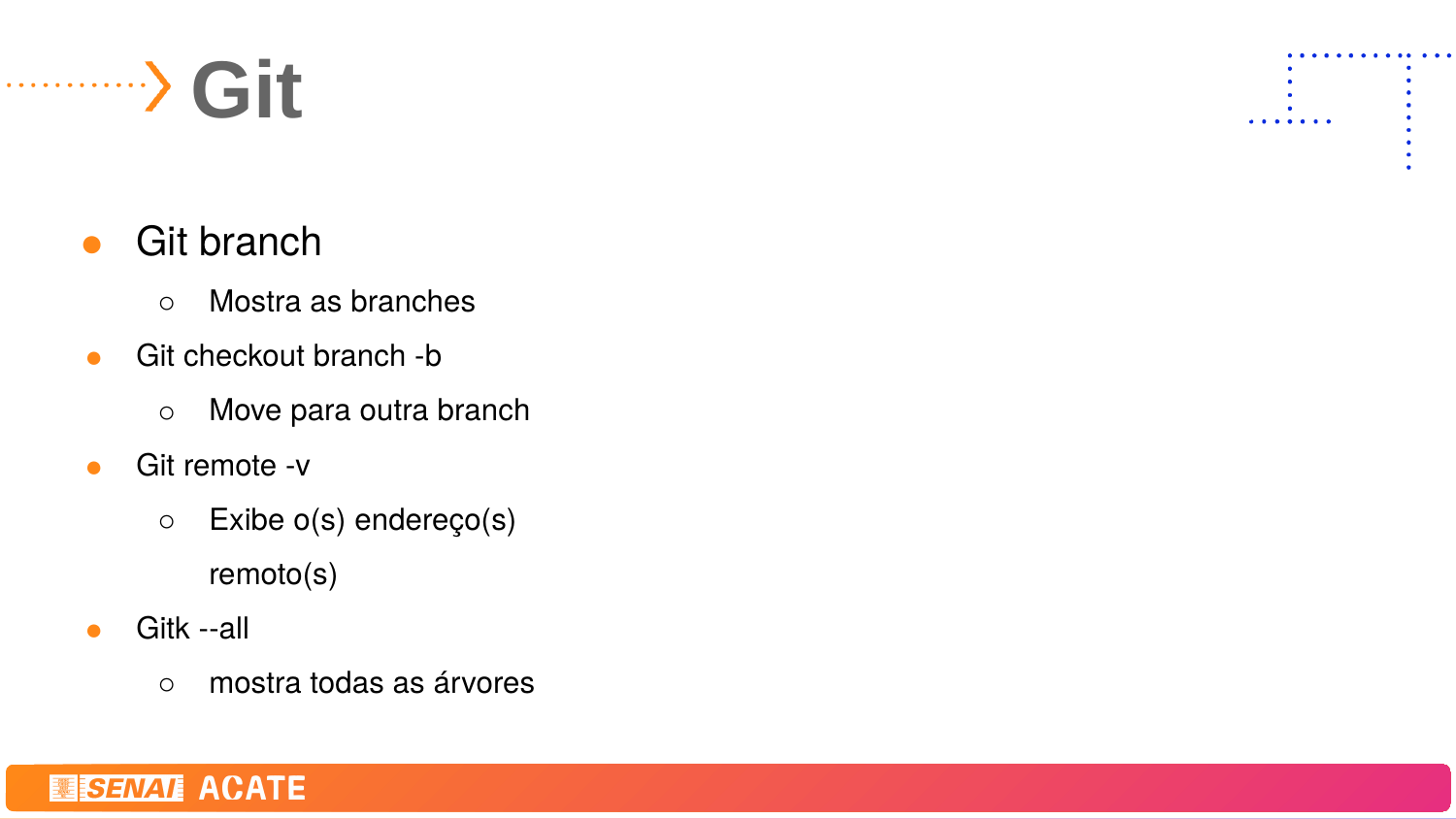

# Git
Git branch
Mostra as branches
Git checkout branch -b
Move para outra branch
Git remote -v
Exibe o(s) endereço(s) remoto(s)
Gitk --all
mostra todas as árvores